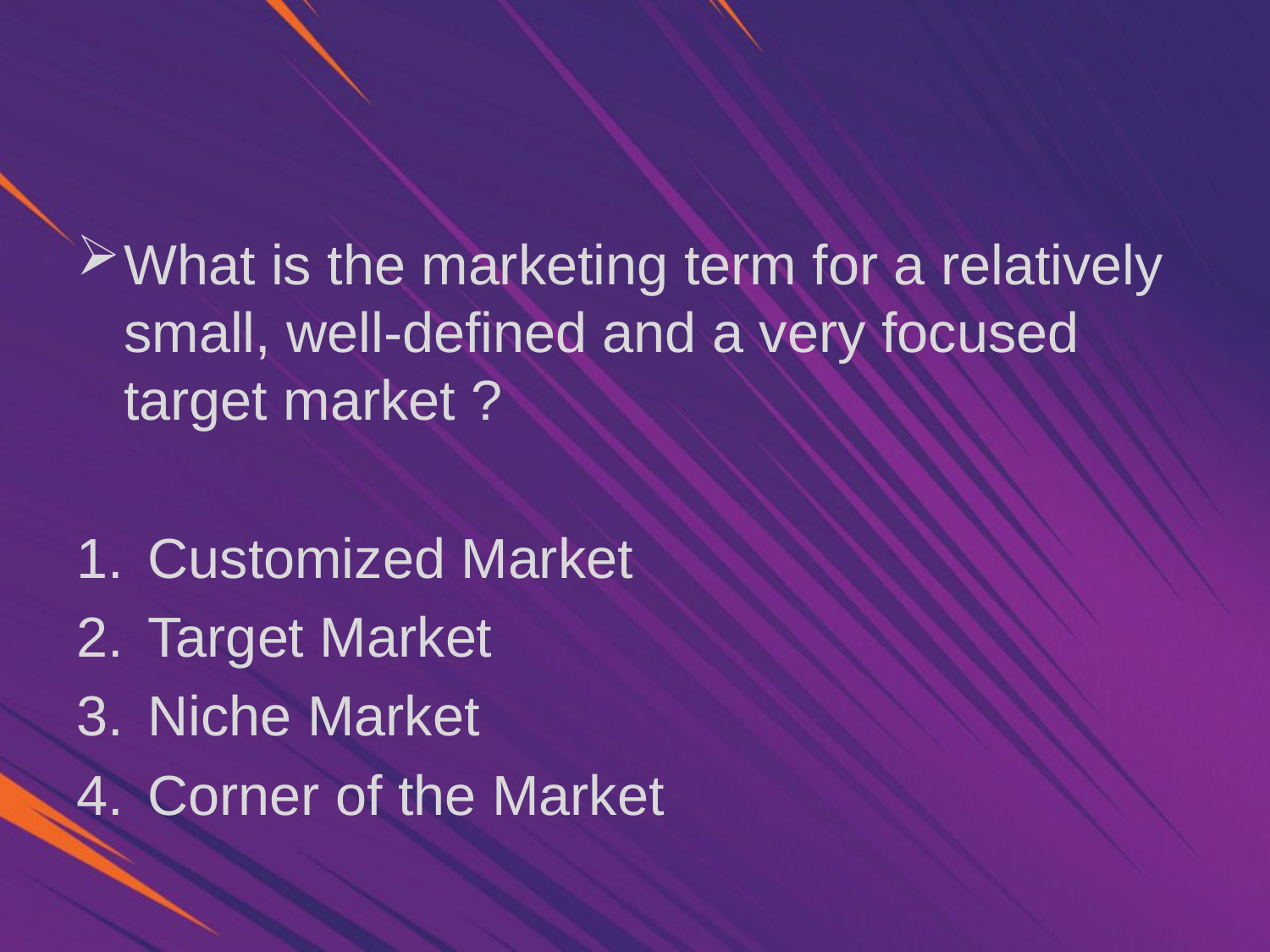

What is the marketing term for a relatively  small, well-defined and a very focused target market ?

Customized Market
Target Market
Niche Market
Corner of the Market